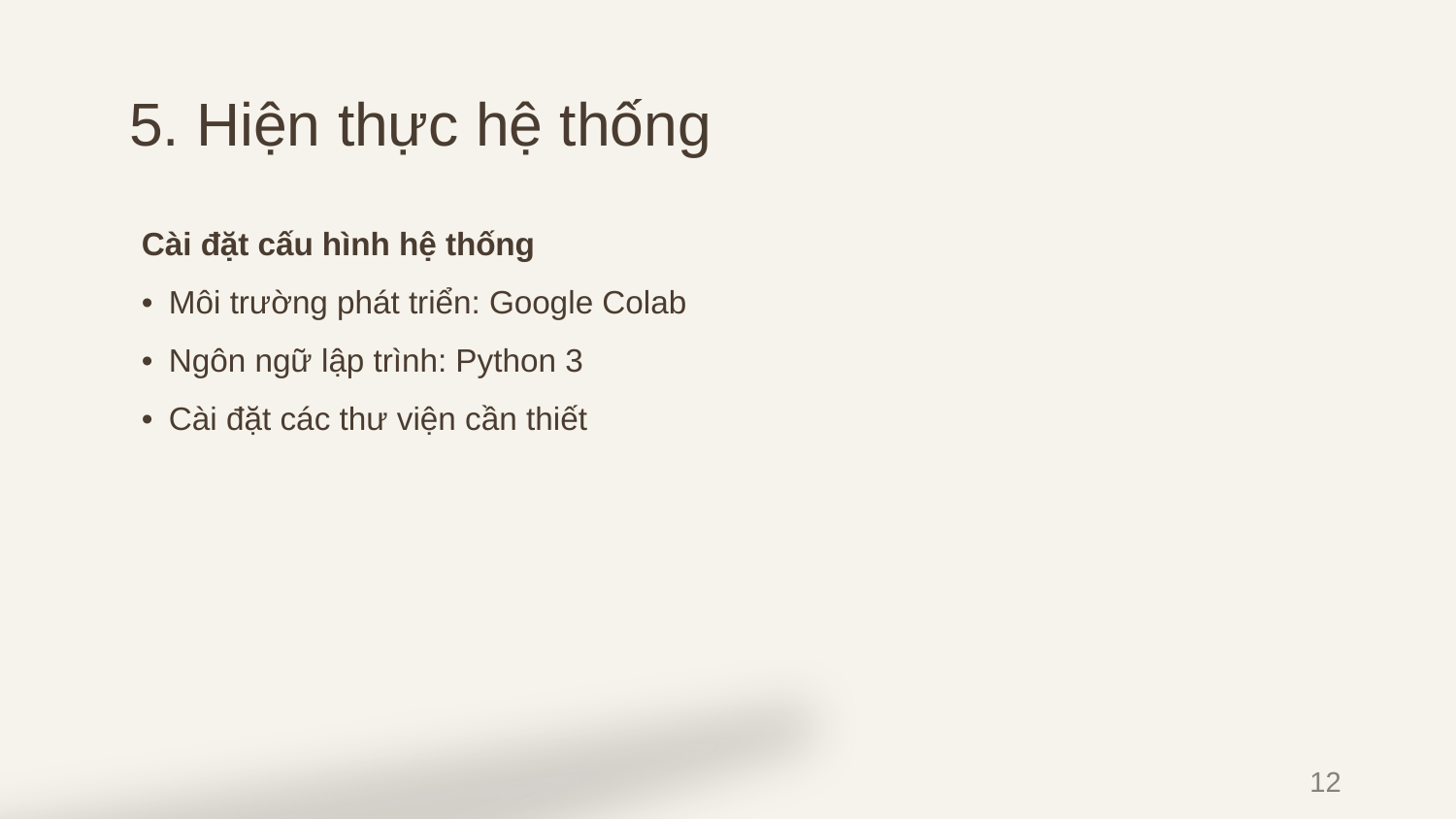

# 5. Hiện thực hệ thống
Cài đặt cấu hình hệ thống
•	Môi trường phát triển: Google Colab
•	Ngôn ngữ lập trình: Python 3
•	Cài đặt các thư viện cần thiết

12